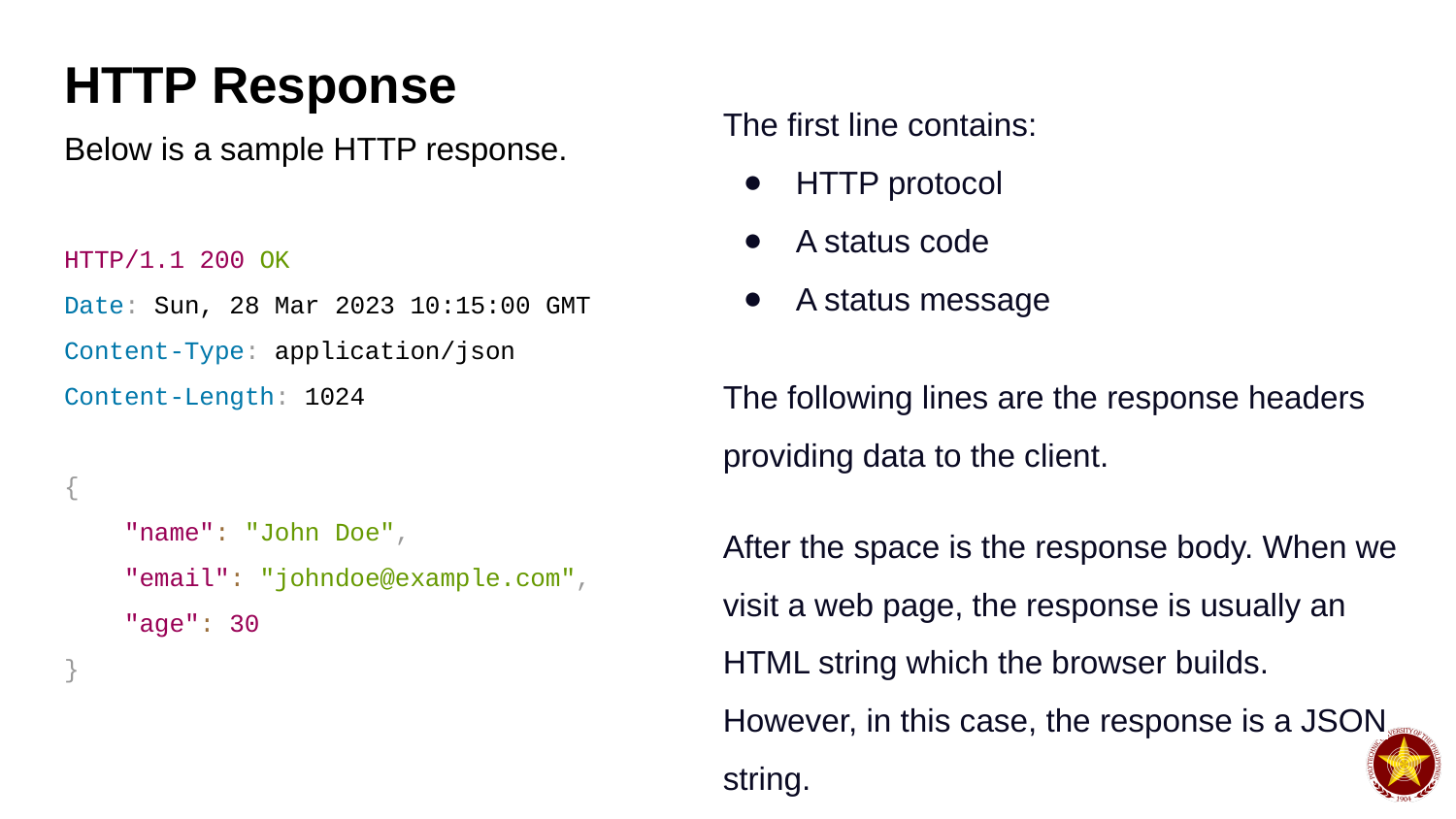

# HTTP Response
The first line contains:
HTTP protocol
A status code
A status message

The following lines are the response headers providing data to the client.

After the space is the response body. When we visit a web page, the response is usually an HTML string which the browser builds. However, in this case, the response is a JSON string.
Below is a sample HTTP response.
HTTP/1.1 200 OK
Date: Sun, 28 Mar 2023 10:15:00 GMT
Content-Type: application/json
Content-Length: 1024

{
    "name": "John Doe",
    "email": "johndoe@example.com",
    "age": 30
}